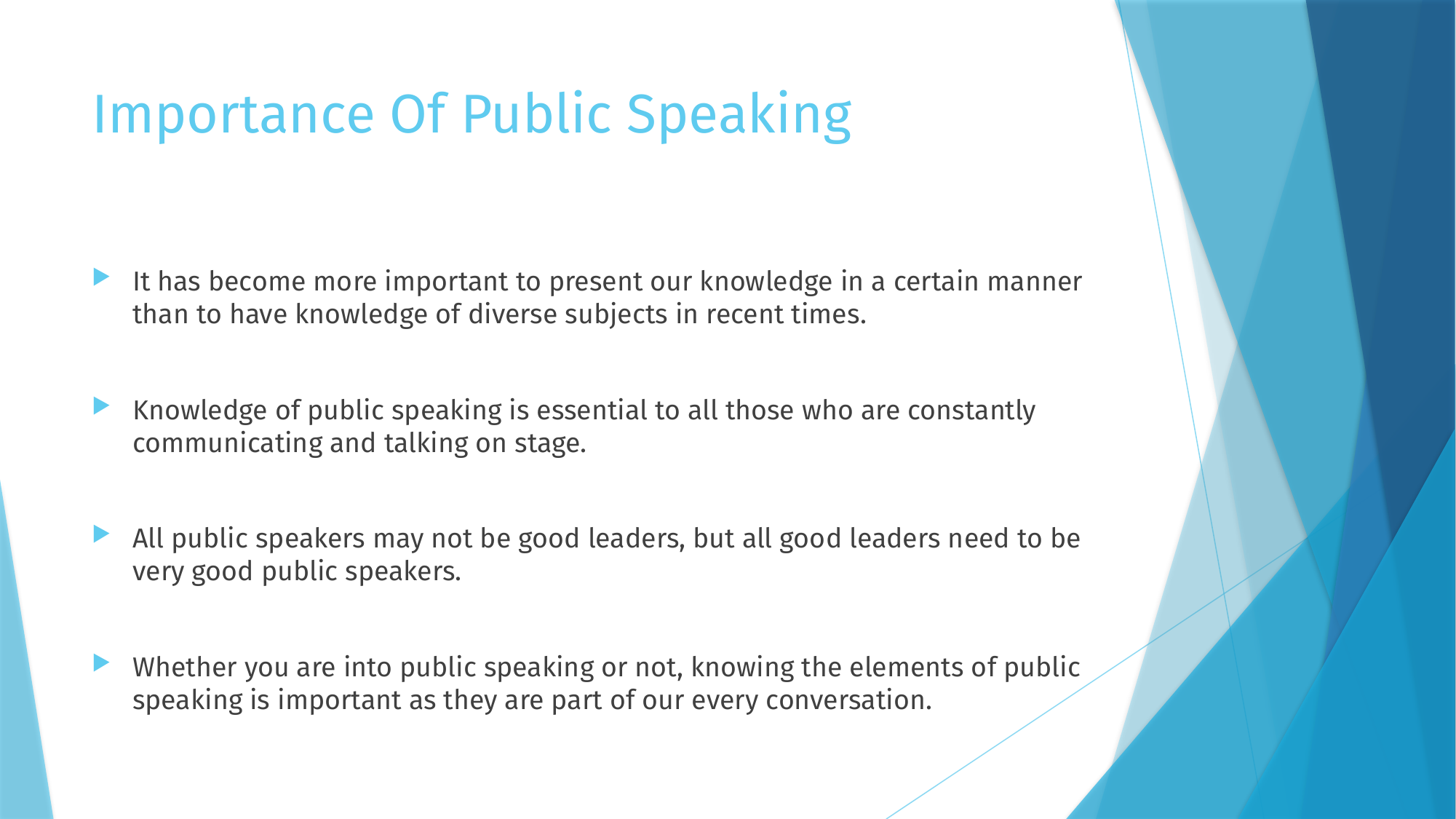

# Importance Of Public Speaking
It has become more important to present our knowledge in a certain manner than to have knowledge of diverse subjects in recent times.

Knowledge of public speaking is essential to all those who are constantly communicating and talking on stage.

All public speakers may not be good leaders, but all good leaders need to be very good public speakers.

Whether you are into public speaking or not, knowing the elements of public speaking is important as they are part of our every conversation.